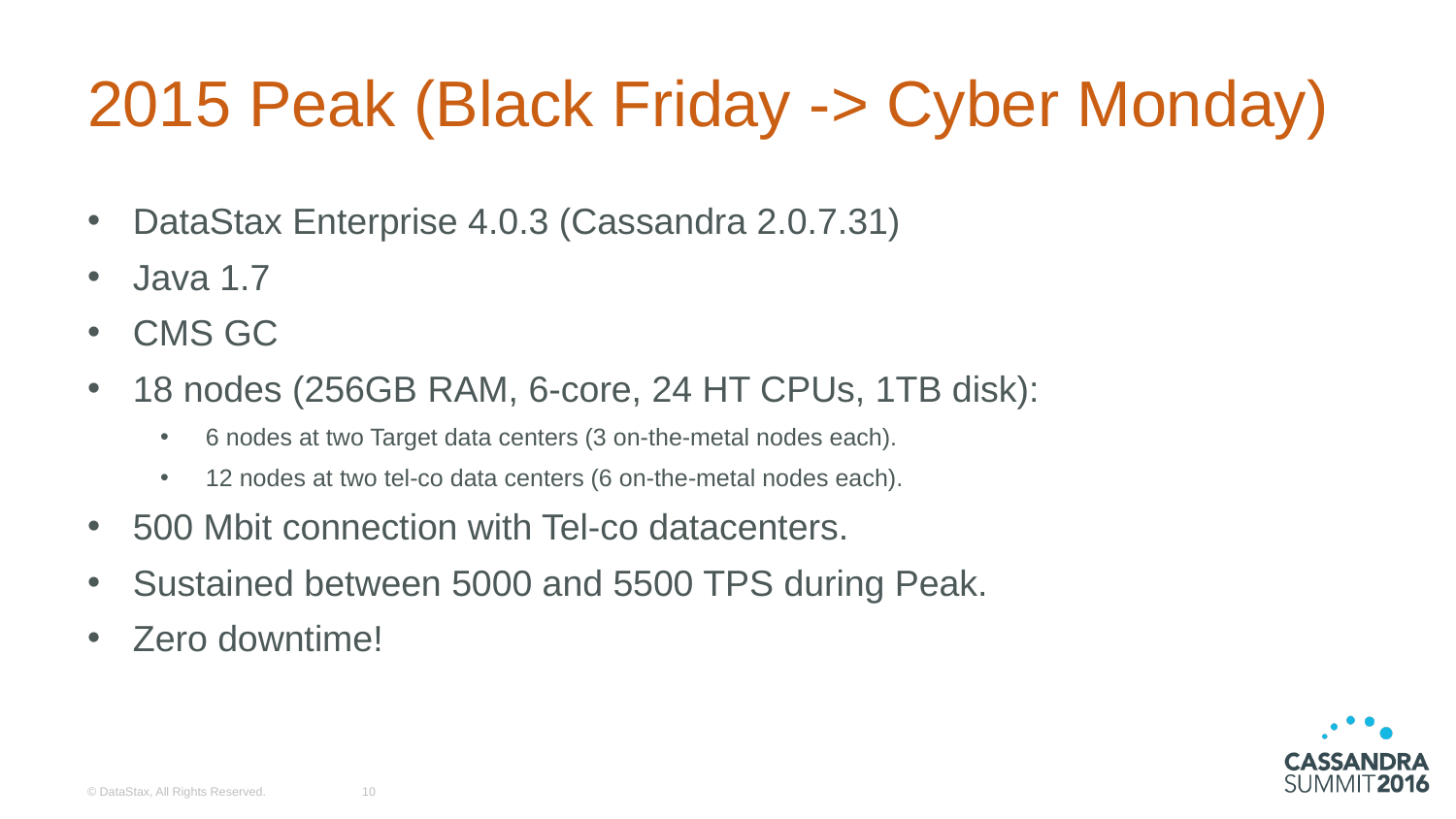

# 2015 Peak (Black Friday -> Cyber Monday)
DataStax Enterprise 4.0.3 (Cassandra 2.0.7.31)
Java 1.7
CMS GC
18 nodes (256GB RAM, 6-core, 24 HT CPUs, 1TB disk):
6 nodes at two Target data centers (3 on-the-metal nodes each).
12 nodes at two tel-co data centers (6 on-the-metal nodes each).
500 Mbit connection with Tel-co datacenters.
Sustained between 5000 and 5500 TPS during Peak.
Zero downtime!

© DataStax, All Rights Reserved.
10